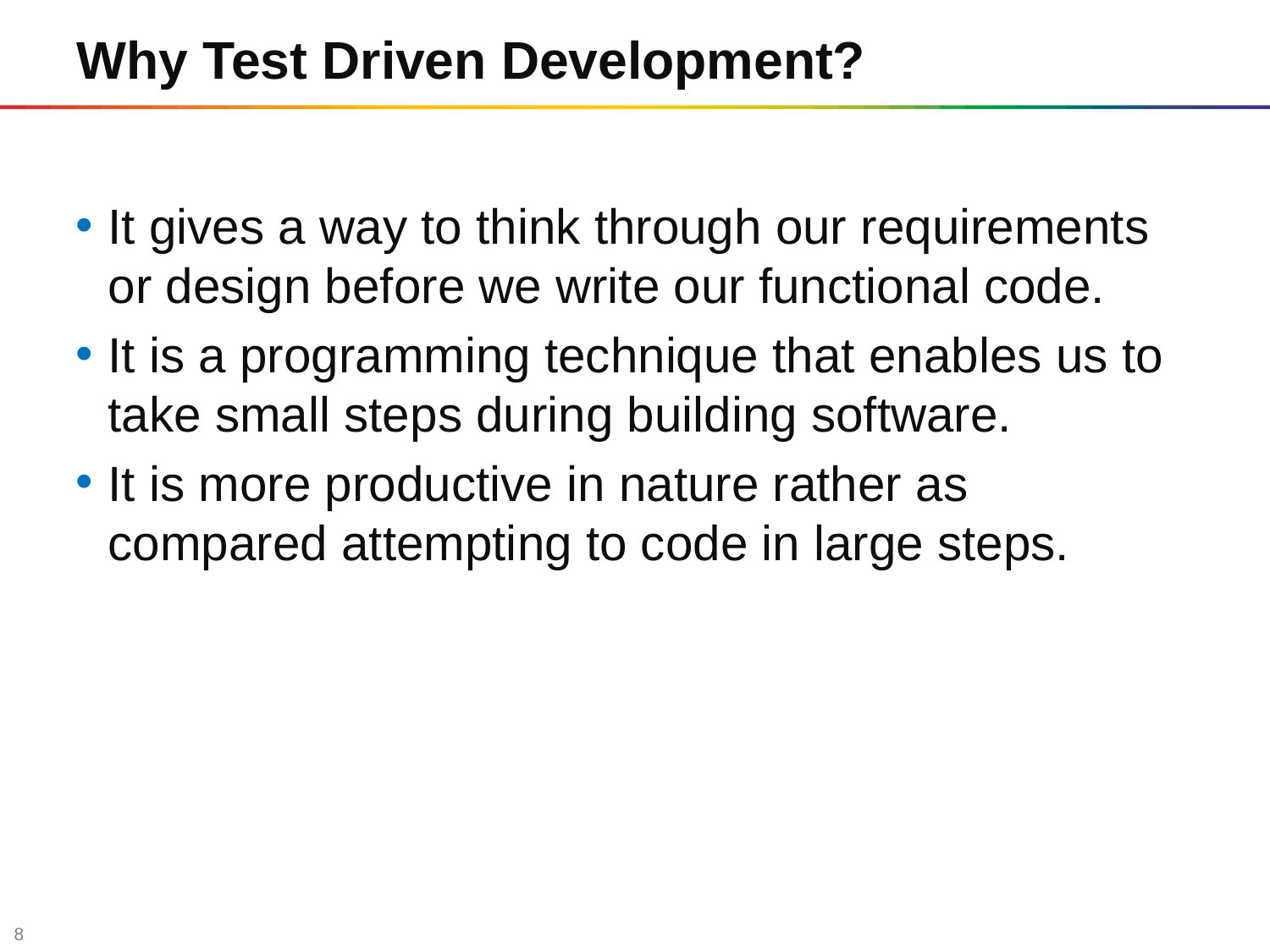

Why Test Driven Development?
It gives a way to think through our requirements or design before we write our functional code.
It is a programming technique that enables us to take small steps during building software.
It is more productive in nature rather as compared attempting to code in large steps.